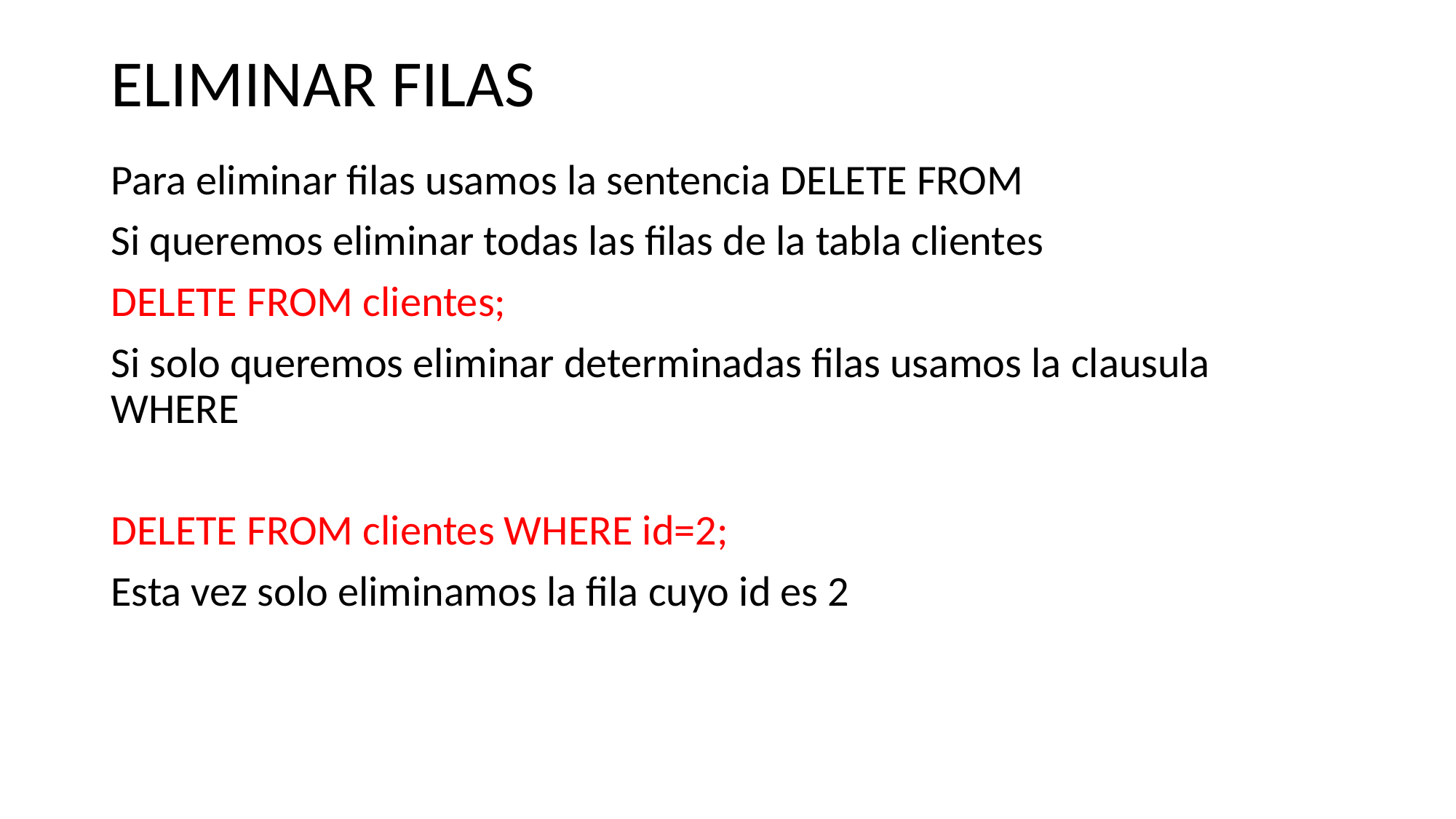

# ELIMINAR FILAS
Para eliminar filas usamos la sentencia DELETE FROM
Si queremos eliminar todas las filas de la tabla clientes
DELETE FROM clientes;
Si solo queremos eliminar determinadas filas usamos la clausula WHERE

DELETE FROM clientes WHERE id=2;
Esta vez solo eliminamos la fila cuyo id es 2